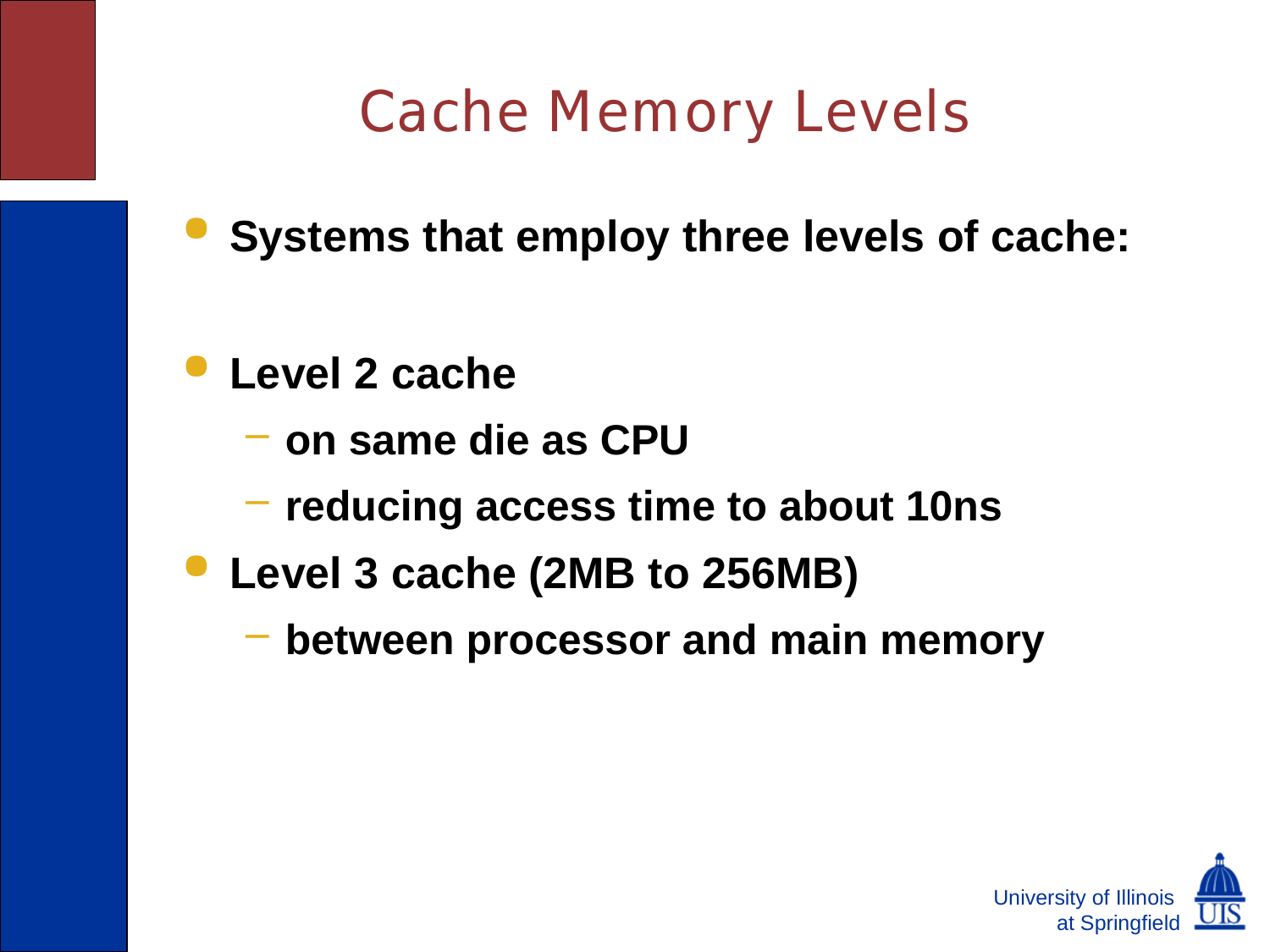

Cache Memory Levels
# 6.4 Cache Memory
Systems that employ three levels of cache:

Level 2 cache
on same die as CPU
reducing access time to about 10ns
Level 3 cache (2MB to 256MB)
between processor and main memory